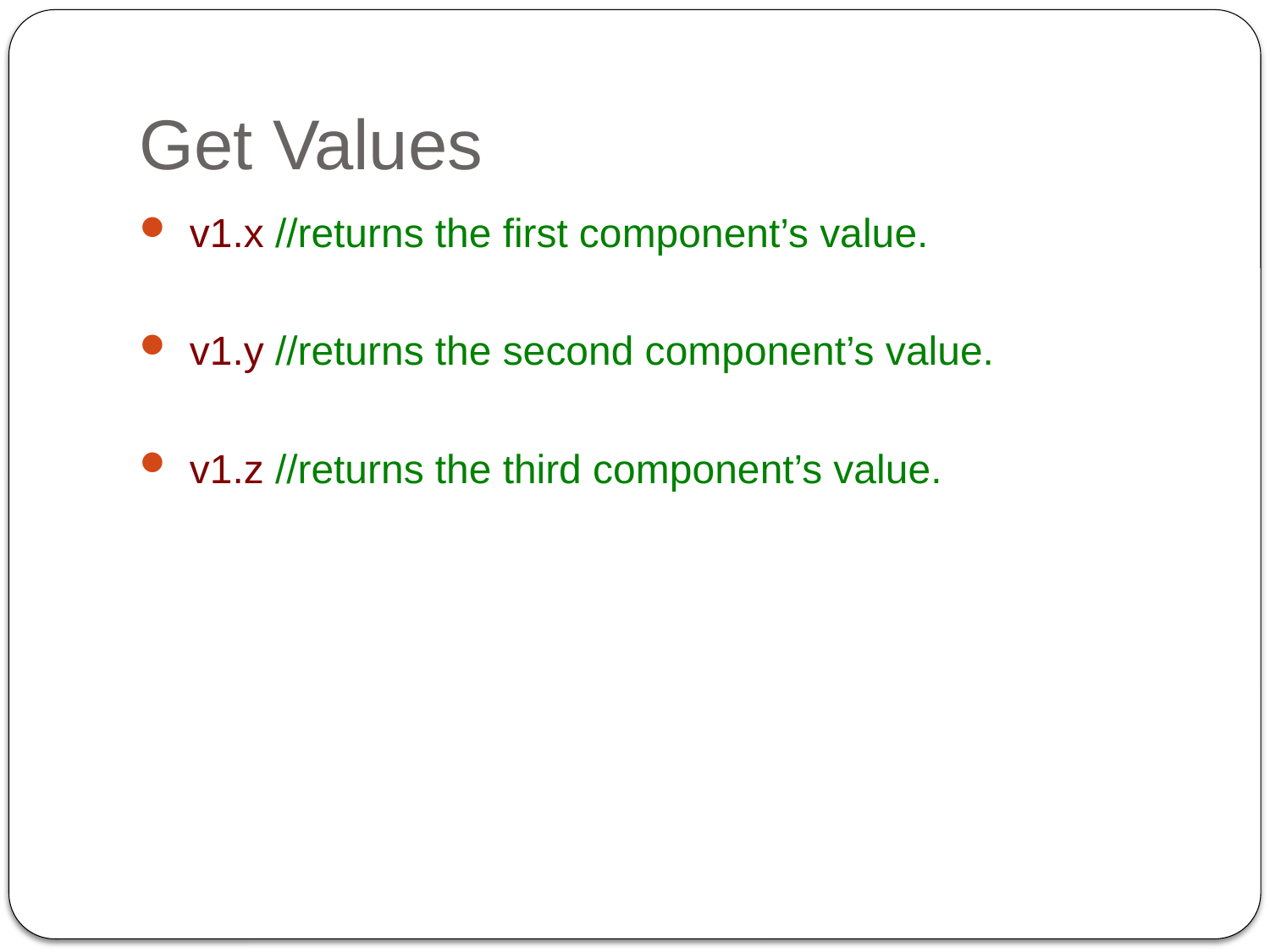

Get Values
v1.x //returns the first component’s value.

v1.y //returns the second component’s value.

v1.z //returns the third component’s value.